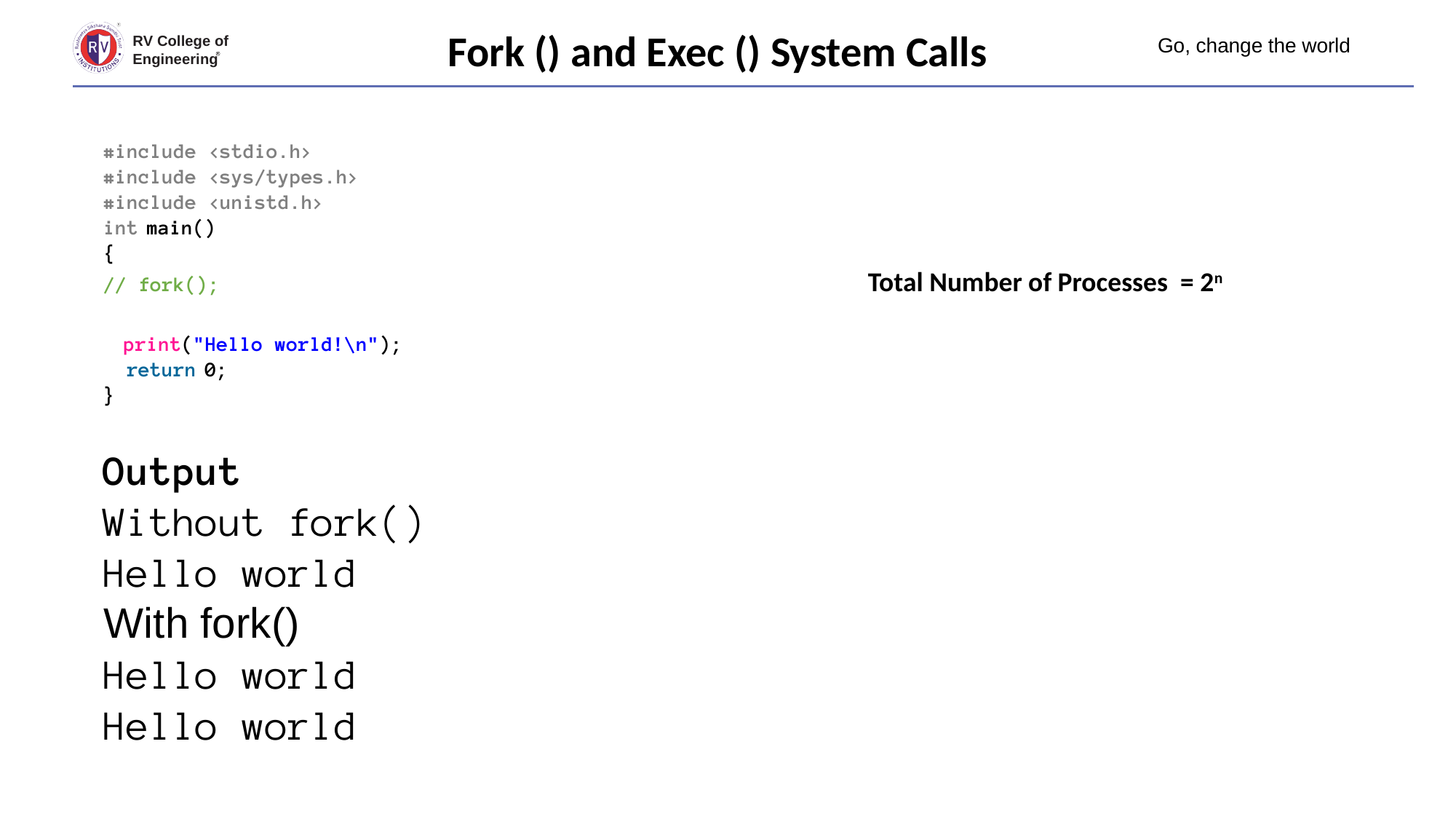

Fork () and Exec () System Calls

# Go, change the world
RV College of
Engineering

#include <stdio.h>
#include <sys/types.h>
#include <unistd.h>
int main()
{
// fork();						Total Number of Processes  = 2n

  print("Hello world!\n");
  return 0;
}

Output
Without fork()
Hello world
With fork()
Hello world
Hello world